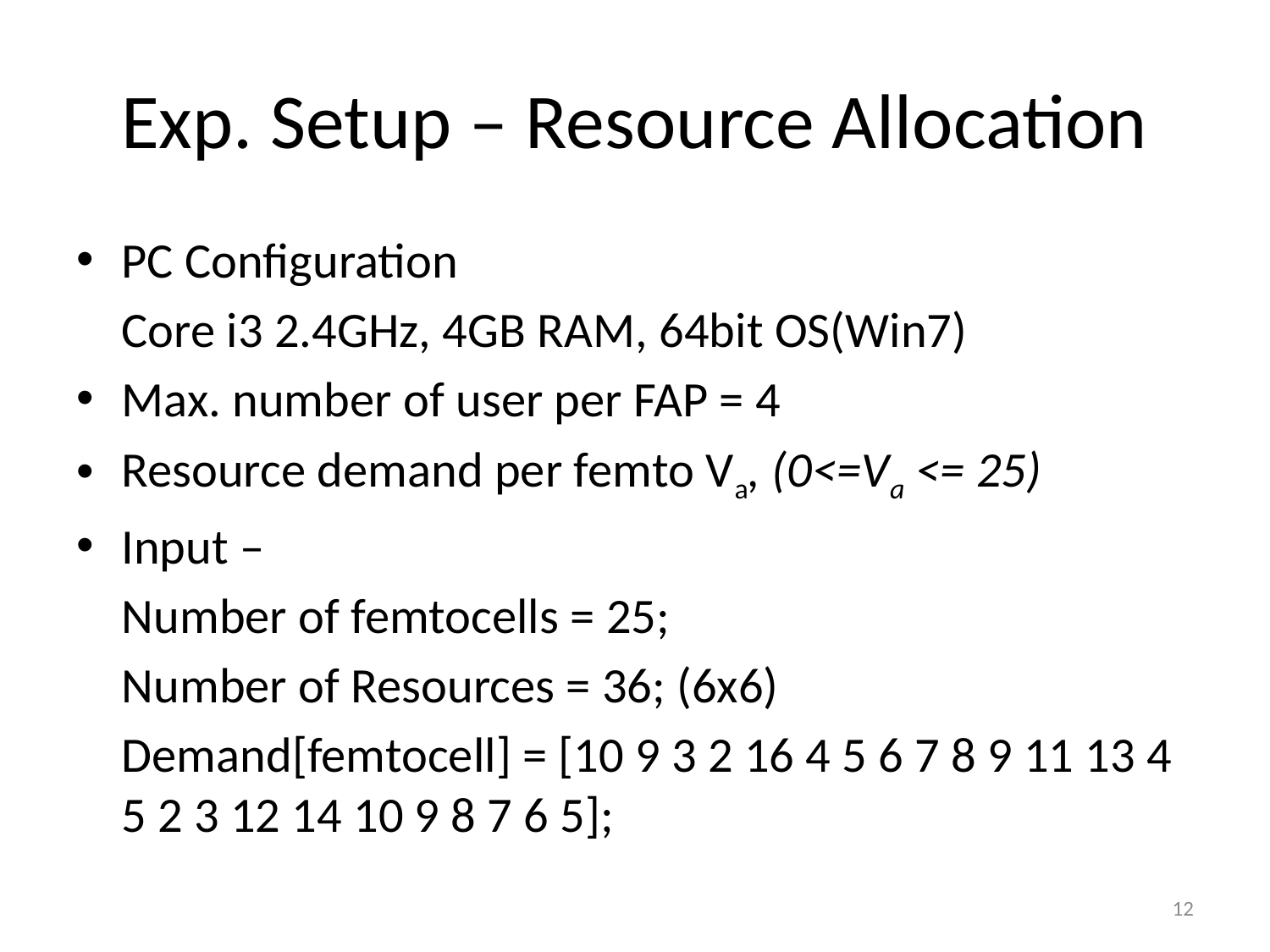

# Exp. Setup – Resource Allocation
PC Configuration
	Core i3 2.4GHz, 4GB RAM, 64bit OS(Win7)
Max. number of user per FAP = 4
Resource demand per femto Va, (0<=Va <= 25)
Input –
	Number of femtocells = 25;
	Number of Resources = 36; (6x6)
 	Demand[femtocell] = [10 9 3 2 16 4 5 6 7 8 9 11 13 4 5 2 3 12 14 10 9 8 7 6 5];

12